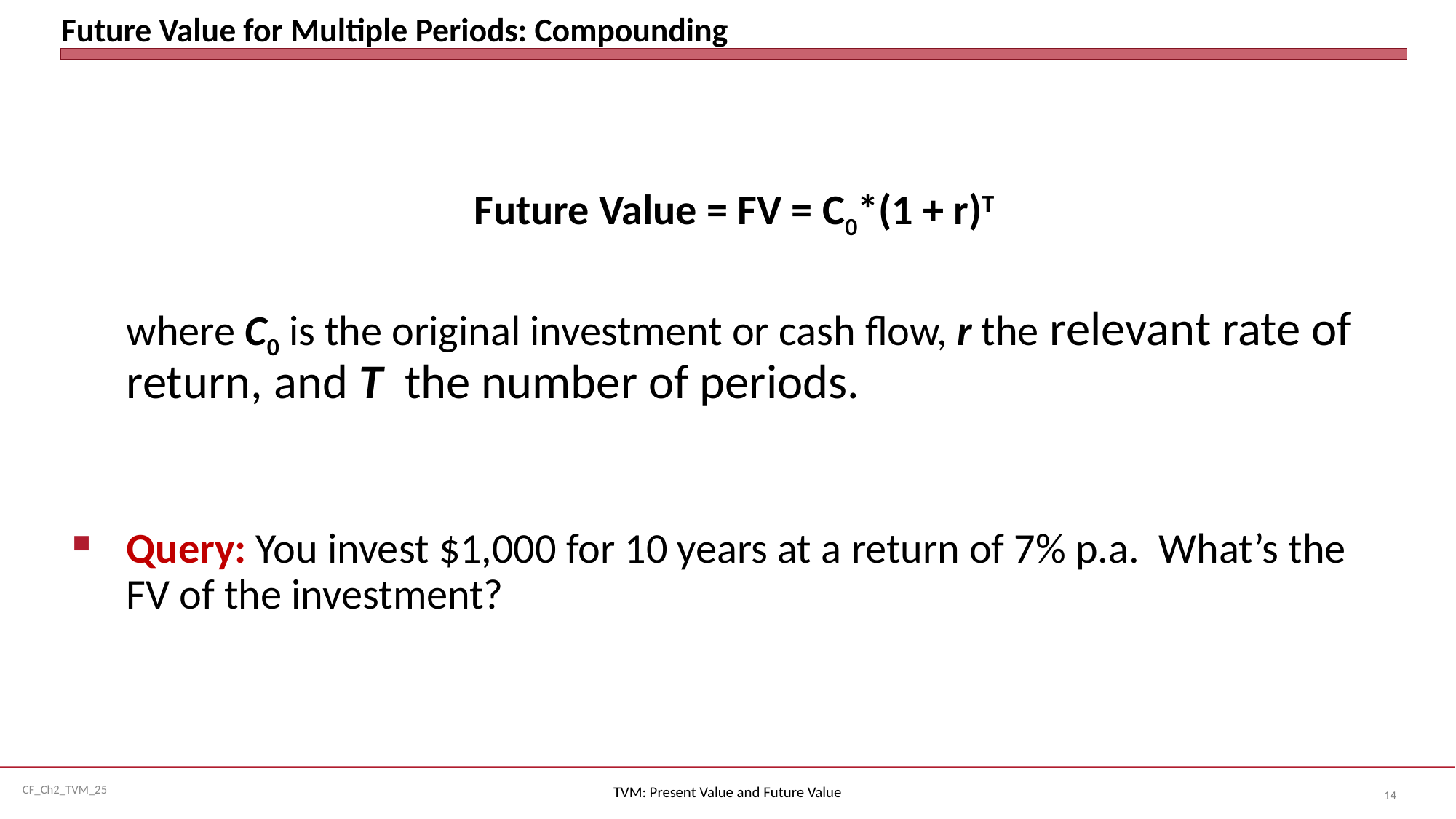

# Future Value for Multiple Periods: Compounding

Future Value = FV = C0*(1 + r)T

	where C0 is the original investment or cash flow, r the relevant rate of return, and T  the number of periods.

Query: You invest $1,000 for 10 years at a return of 7% p.a.  What’s the FV of the investment?
TVM: Present Value and Future Value
14